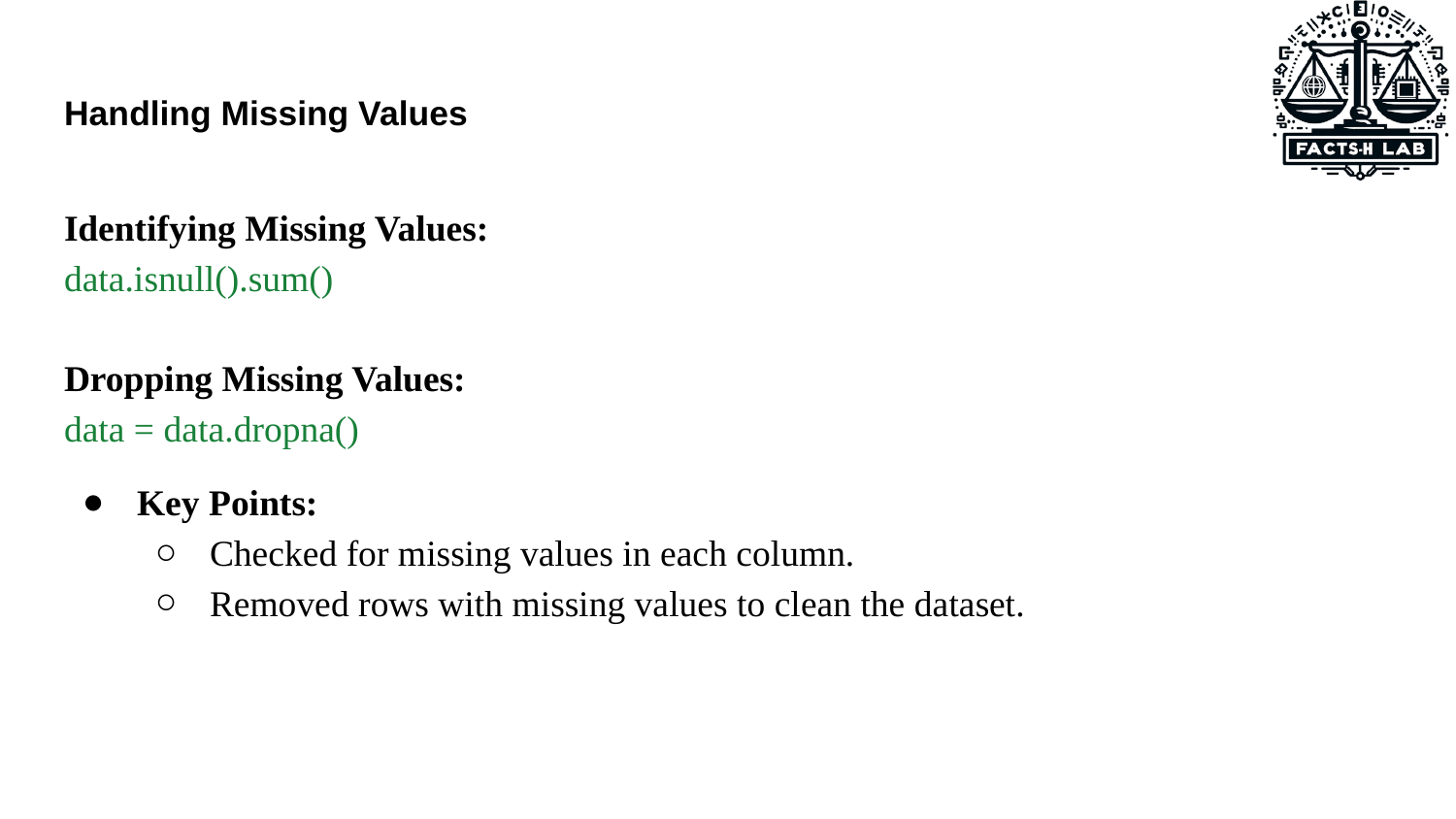

# Handling Missing Values
Identifying Missing Values:
data.isnull().sum()

Dropping Missing Values:
data = data.dropna()
Key Points:
Checked for missing values in each column.
Removed rows with missing values to clean the dataset.